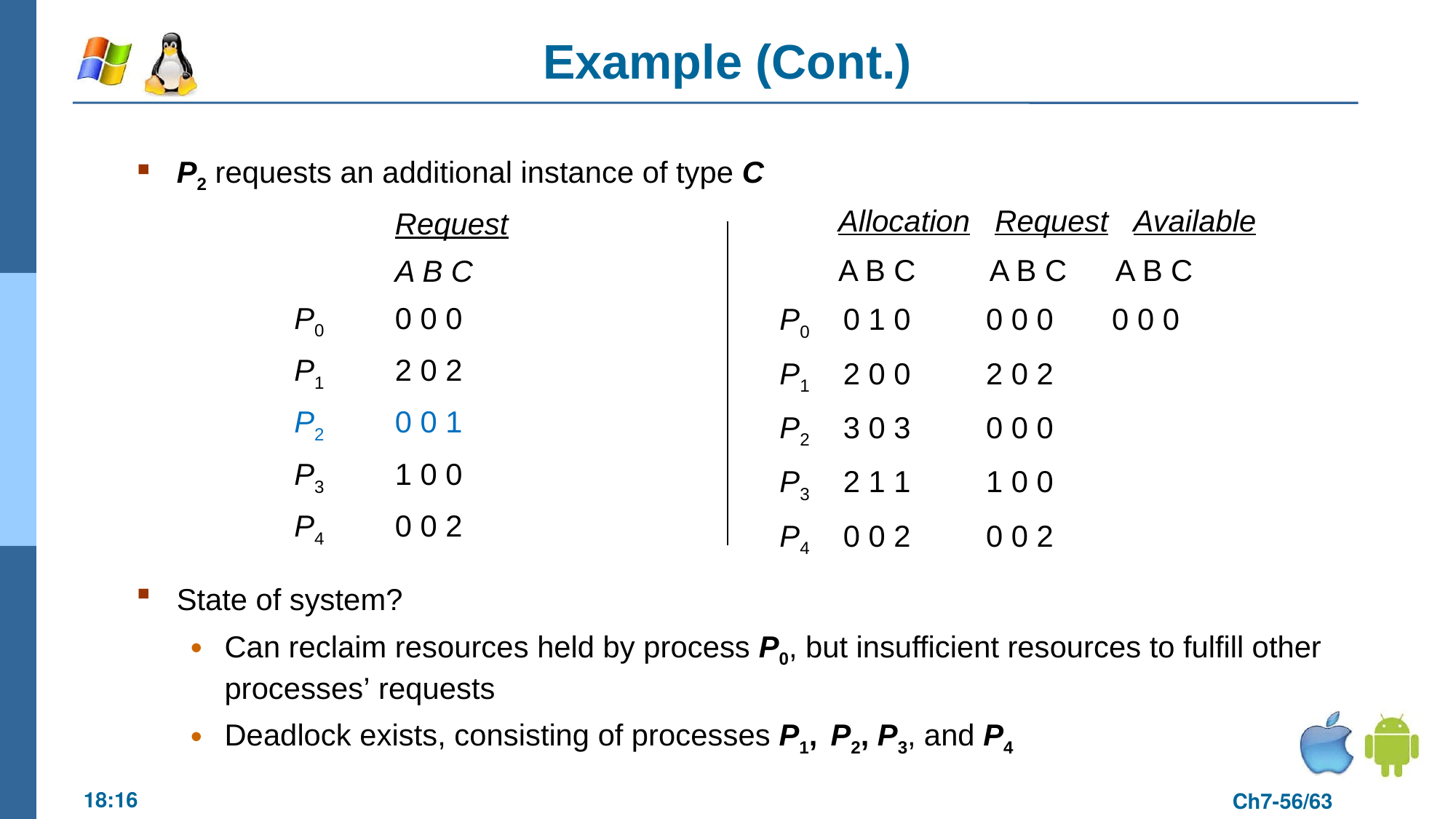

# Example (Cont.)
P2 requests an additional instance of type C
			Request
			A B C
		 P0	0 0 0
		 P1	2 0 2
		 P2	0 0 1
		 P3	1 0 0
		 P4	0 0 2

State of system?
Can reclaim resources held by process P0, but insufficient resources to fulfill other processes’ requests
Deadlock exists, consisting of processes P1,  P2, P3, and P4
       Allocation   Request   Available
       A B C         A B C      A B C
P0    0 1 0         0 0 0       0 0 0
P1    2 0 0         2 0 2
P2    3 0 3         0 0 0
P3    2 1 1         1 0 0
P4    0 0 2         0 0 2